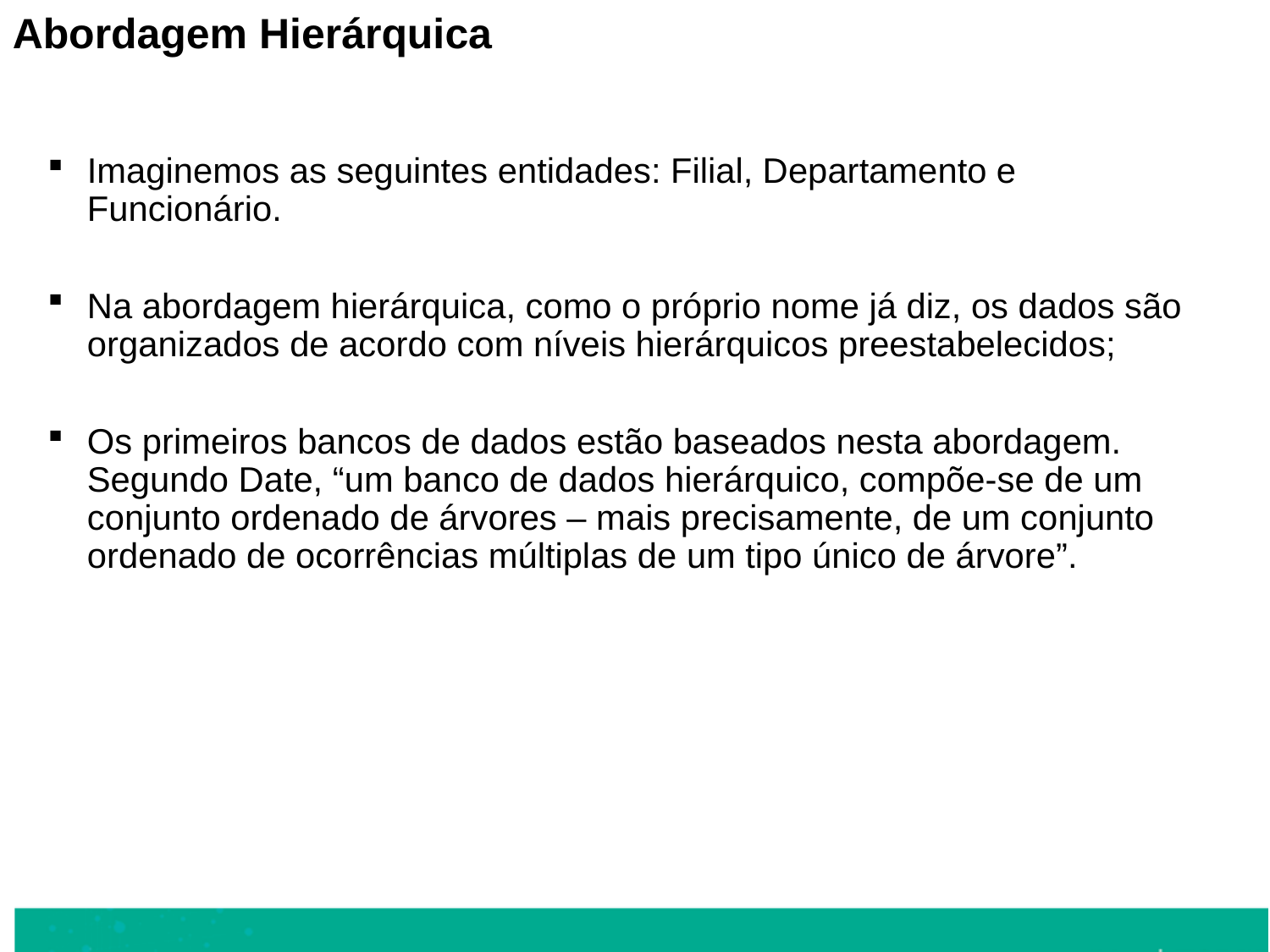

Abordagem Hierárquica
Imaginemos as seguintes entidades: Filial, Departamento e Funcionário.

Na abordagem hierárquica, como o próprio nome já diz, os dados são organizados de acordo com níveis hierárquicos preestabelecidos;

Os primeiros bancos de dados estão baseados nesta abordagem. Segundo Date, “um banco de dados hierárquico, compõe-se de um conjunto ordenado de árvores – mais precisamente, de um conjunto ordenado de ocorrências múltiplas de um tipo único de árvore”.